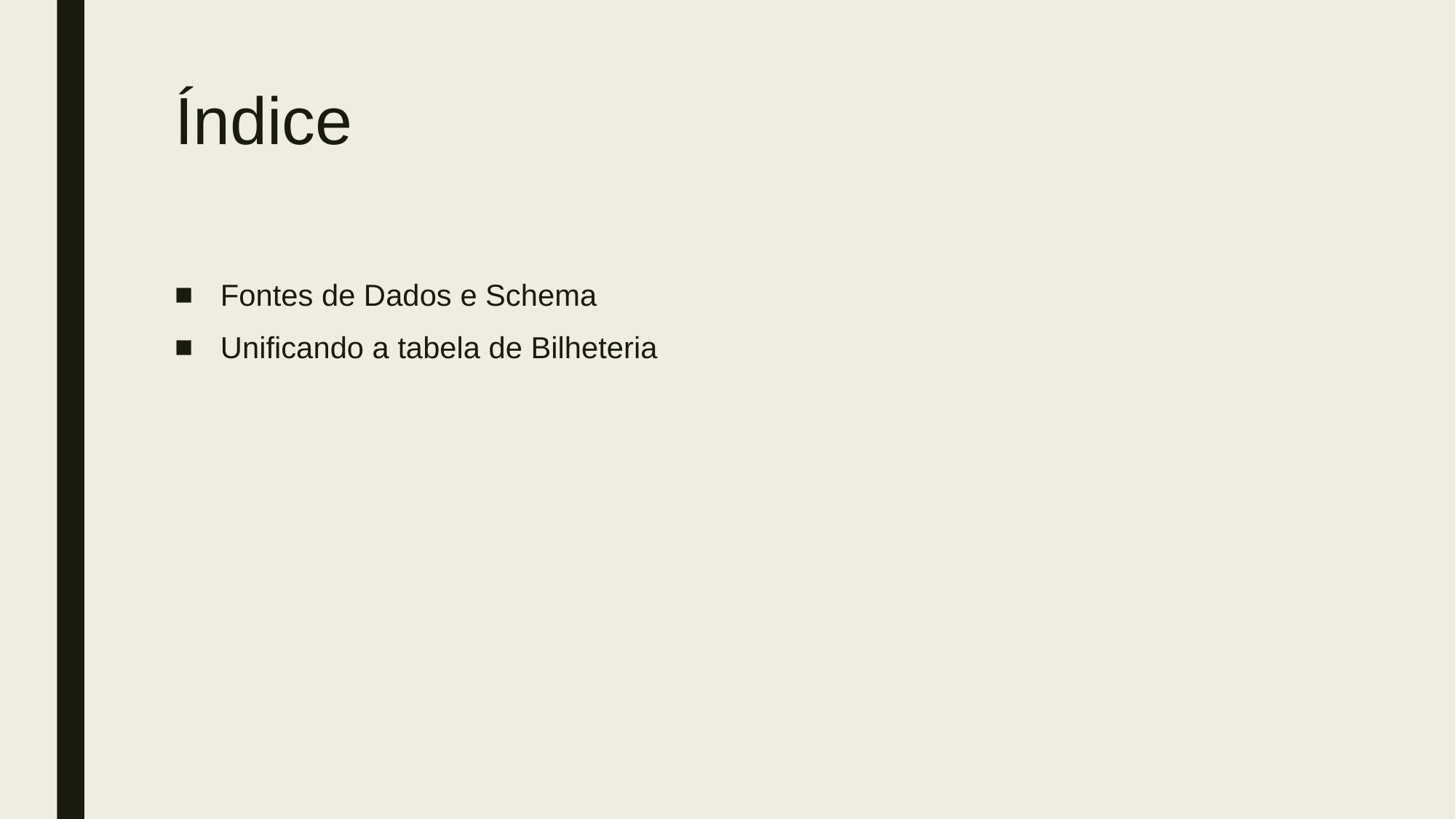

# Índice
Fontes de Dados e Schema
Unificando a tabela de Bilheteria